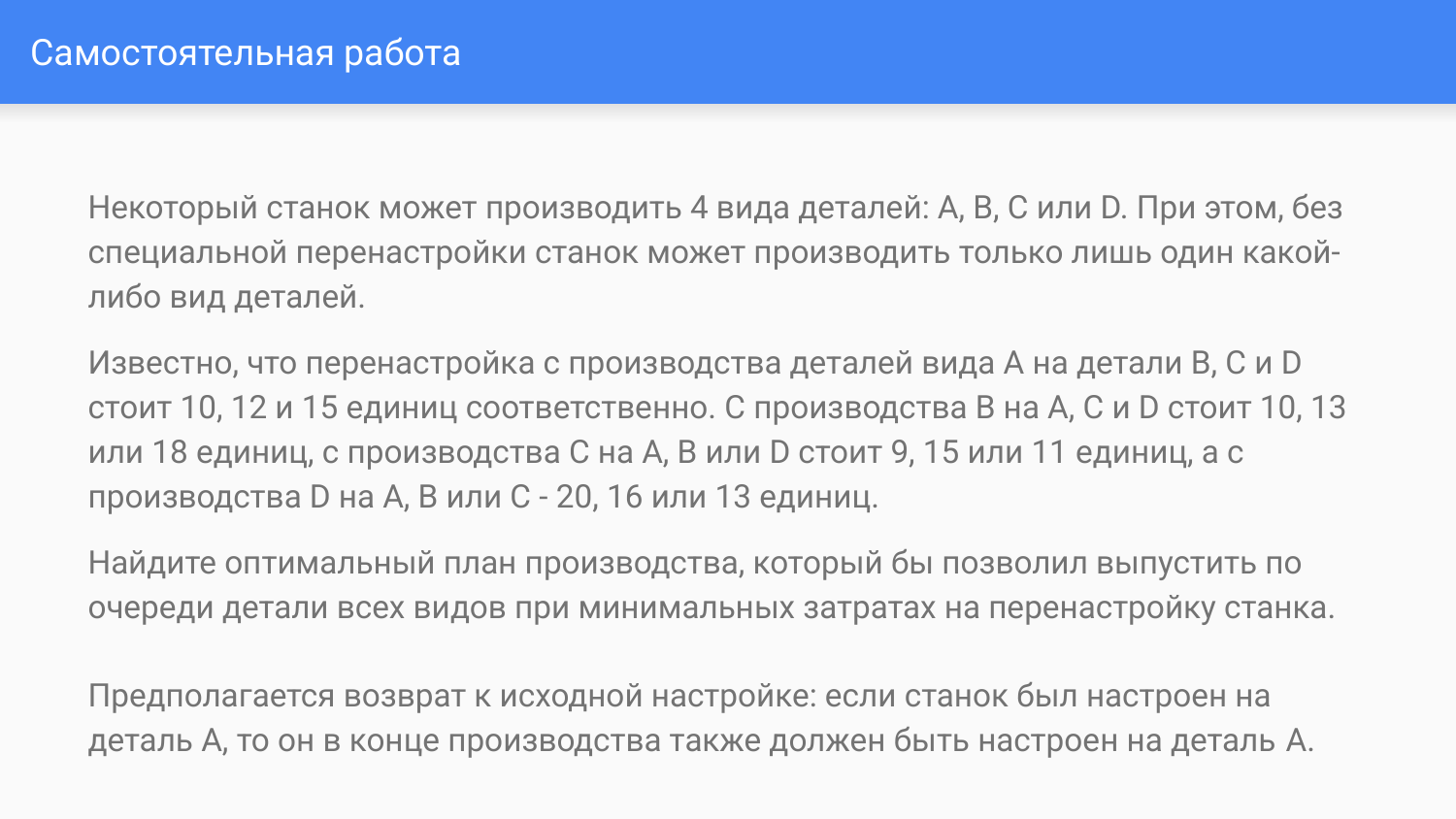

# Самостоятельная работа
Некоторый станок может производить 4 вида деталей: A, B, C или D. При этом, без специальной перенастройки станок может производить только лишь один какой-либо вид деталей.
Известно, что перенастройка с производства деталей вида A на детали B, C и D стоит 10, 12 и 15 единиц соответственно. С производства B на A, C и D стоит 10, 13 или 18 единиц, с производства C на A, B или D стоит 9, 15 или 11 единиц, а с производства D на A, B или C - 20, 16 или 13 единиц.
Найдите оптимальный план производства, который бы позволил выпустить по очереди детали всех видов при минимальных затратах на перенастройку станка.
Предполагается возврат к исходной настройке: если станок был настроен на деталь A, то он в конце производства также должен быть настроен на деталь A.